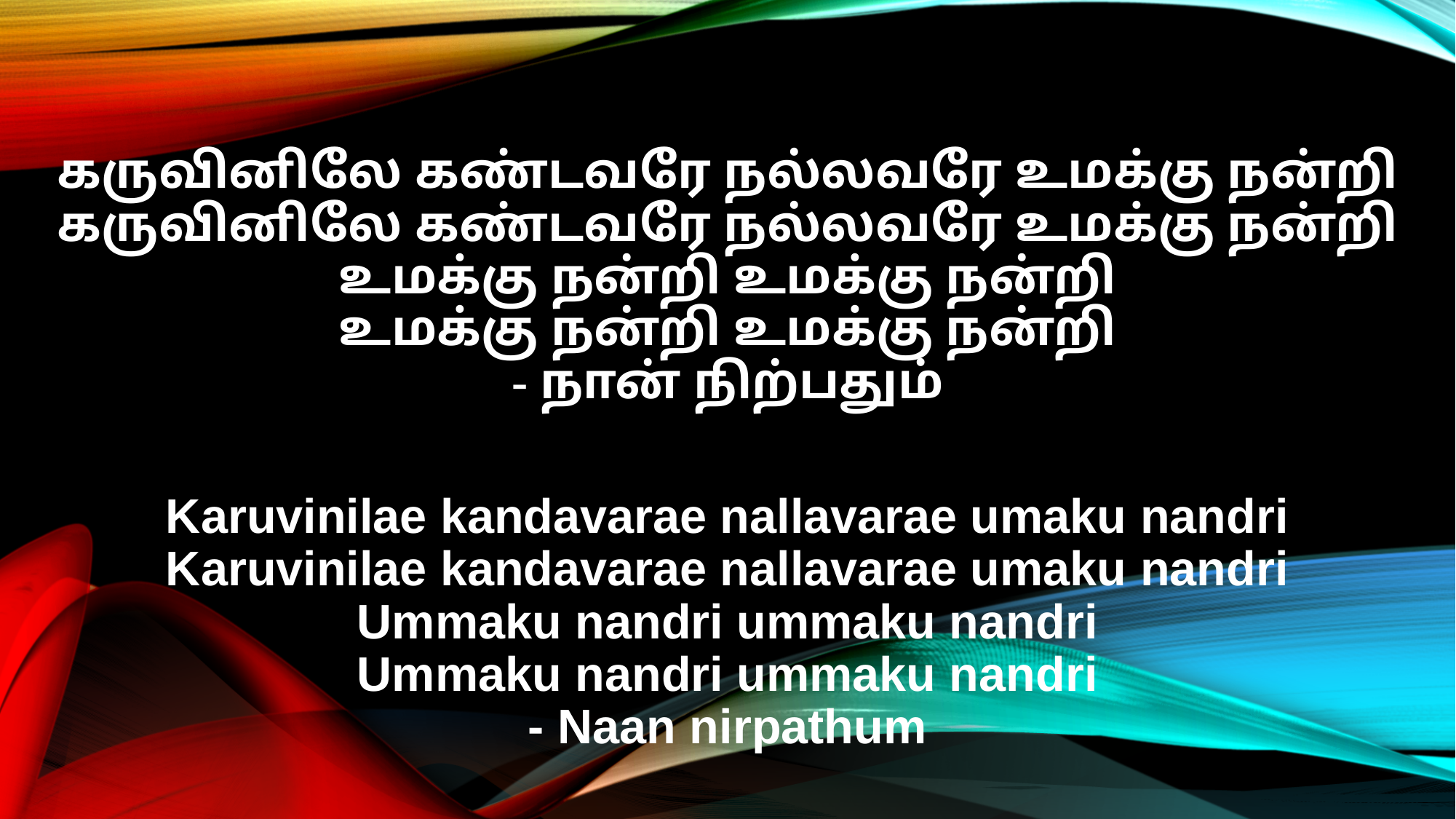

கருவினிலே கண்டவரே நல்லவரே உமக்கு நன்றி
கருவினிலே கண்டவரே நல்லவரே உமக்கு நன்றி
உமக்கு நன்றி உமக்கு நன்றி
உமக்கு நன்றி உமக்கு நன்றி
- நான் நிற்பதும்

Karuvinilae kandavarae nallavarae umaku nandri
Karuvinilae kandavarae nallavarae umaku nandri
Ummaku nandri ummaku nandri
Ummaku nandri ummaku nandri
- Naan nirpathum